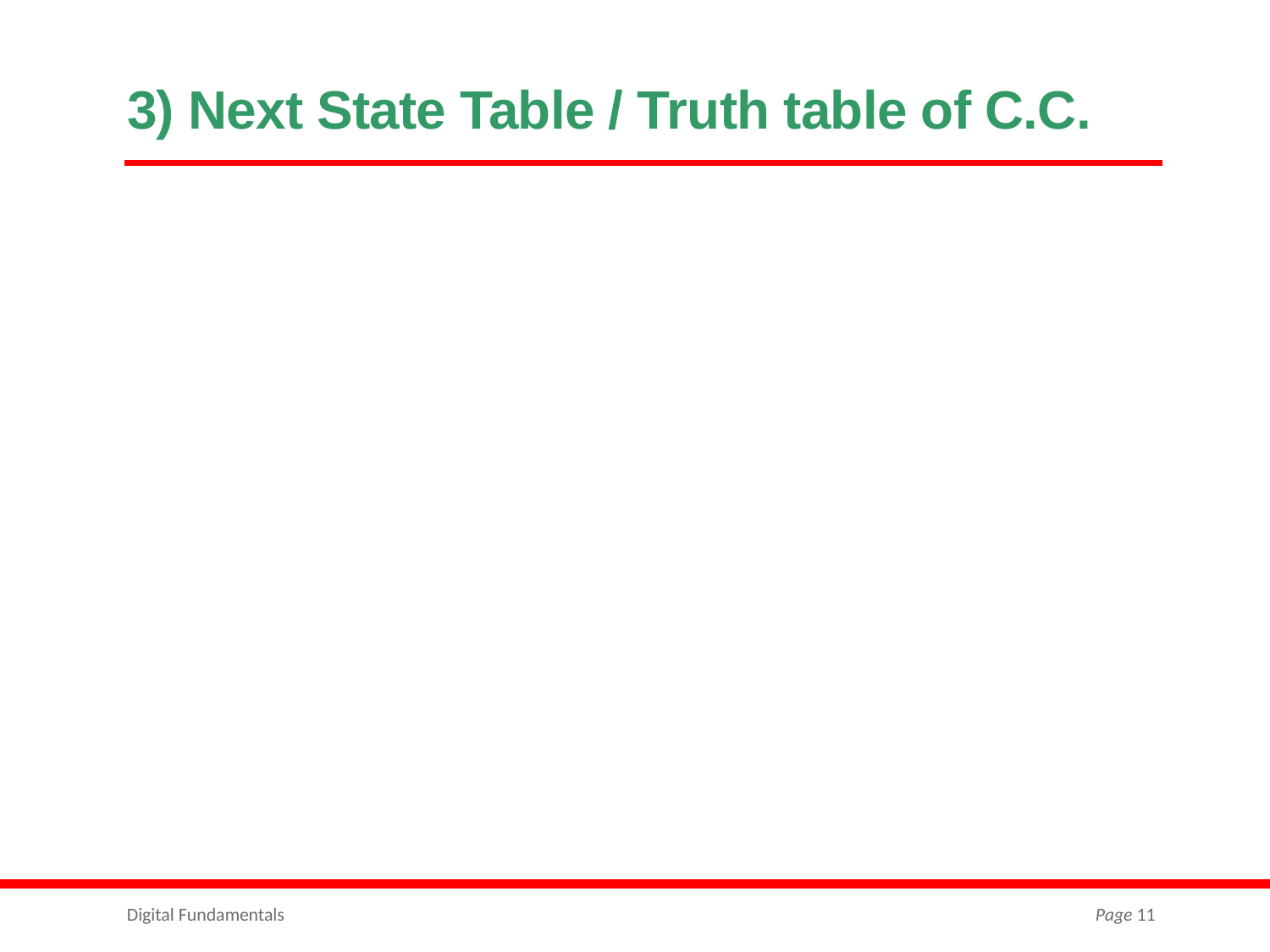

# 3) Next State Table / Truth table of C.C.

Digital Fundamentals
Page 11